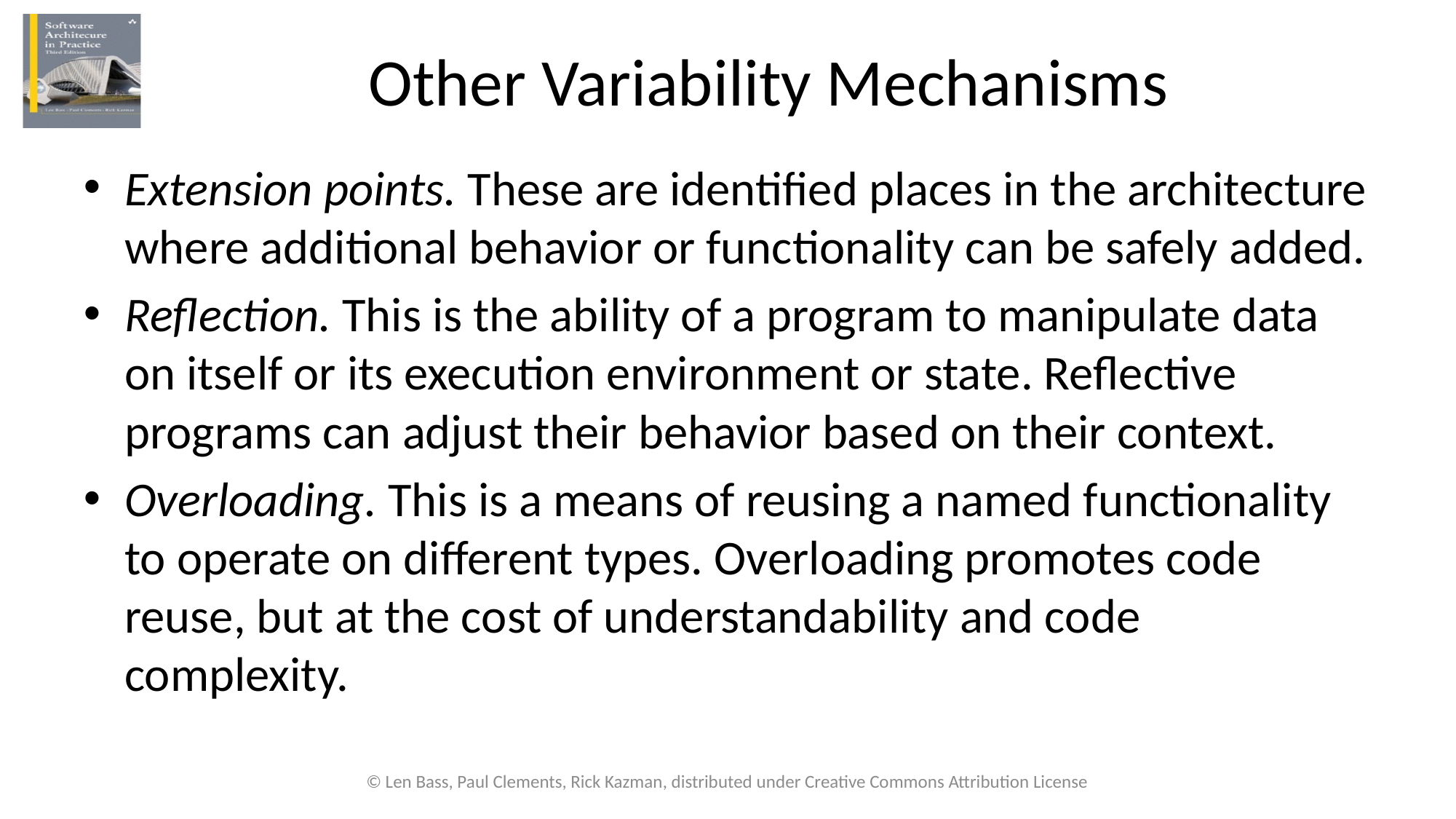

# Other Variability Mechanisms
Extension points. These are identified places in the architecture where additional behavior or functionality can be safely added.
Reflection. This is the ability of a program to manipulate data on itself or its execution environment or state. Reflective programs can adjust their behavior based on their context.
Overloading. This is a means of reusing a named functionality to operate on different types. Overloading promotes code reuse, but at the cost of understandability and code complexity.
© Len Bass, Paul Clements, Rick Kazman, distributed under Creative Commons Attribution License